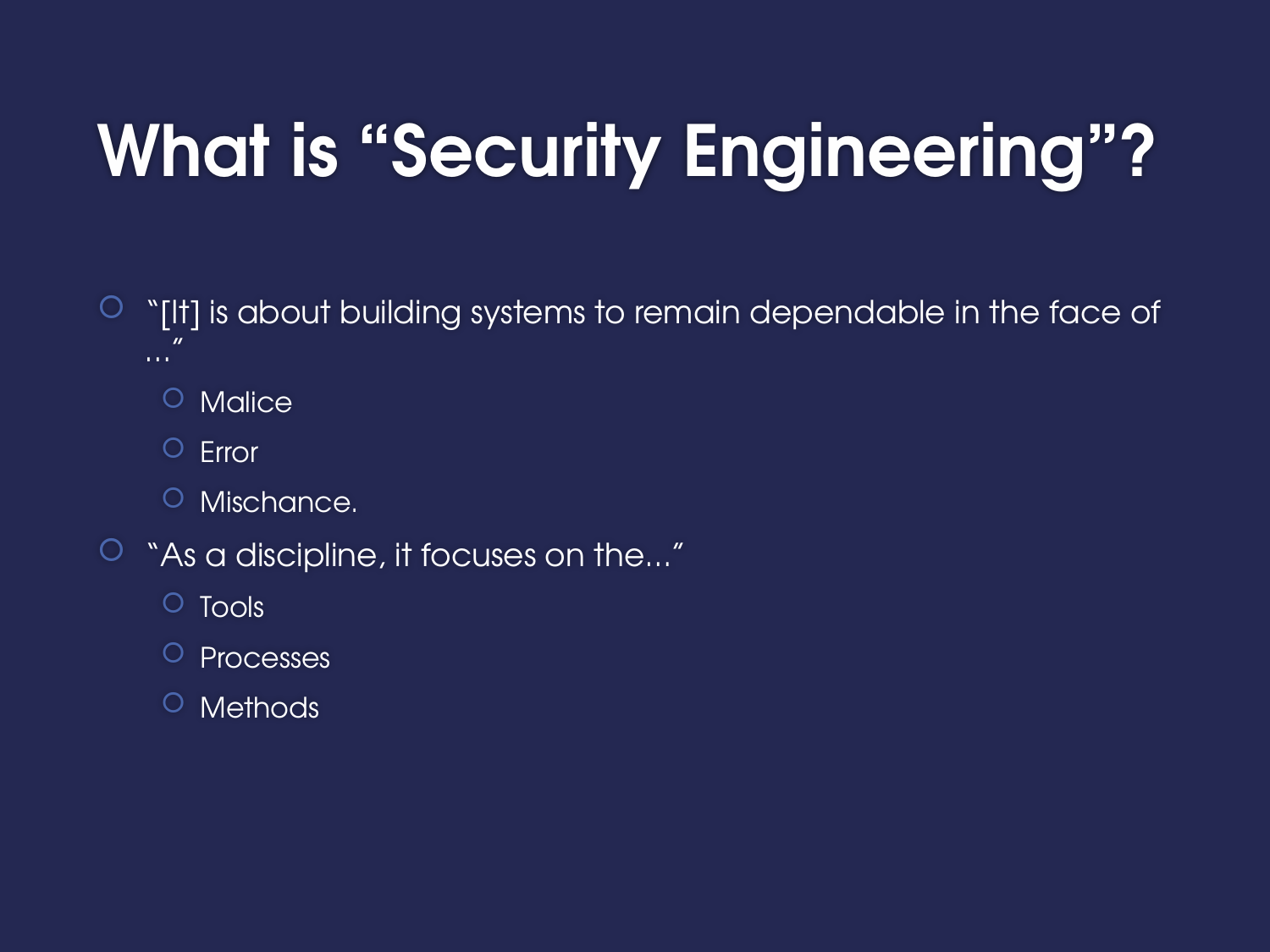

# What is “Security Engineering”?
“[It] is about building systems to remain dependable in the face of …”
Malice
Error
Mischance.
“As a discipline, it focuses on the…”
Tools
Processes
Methods